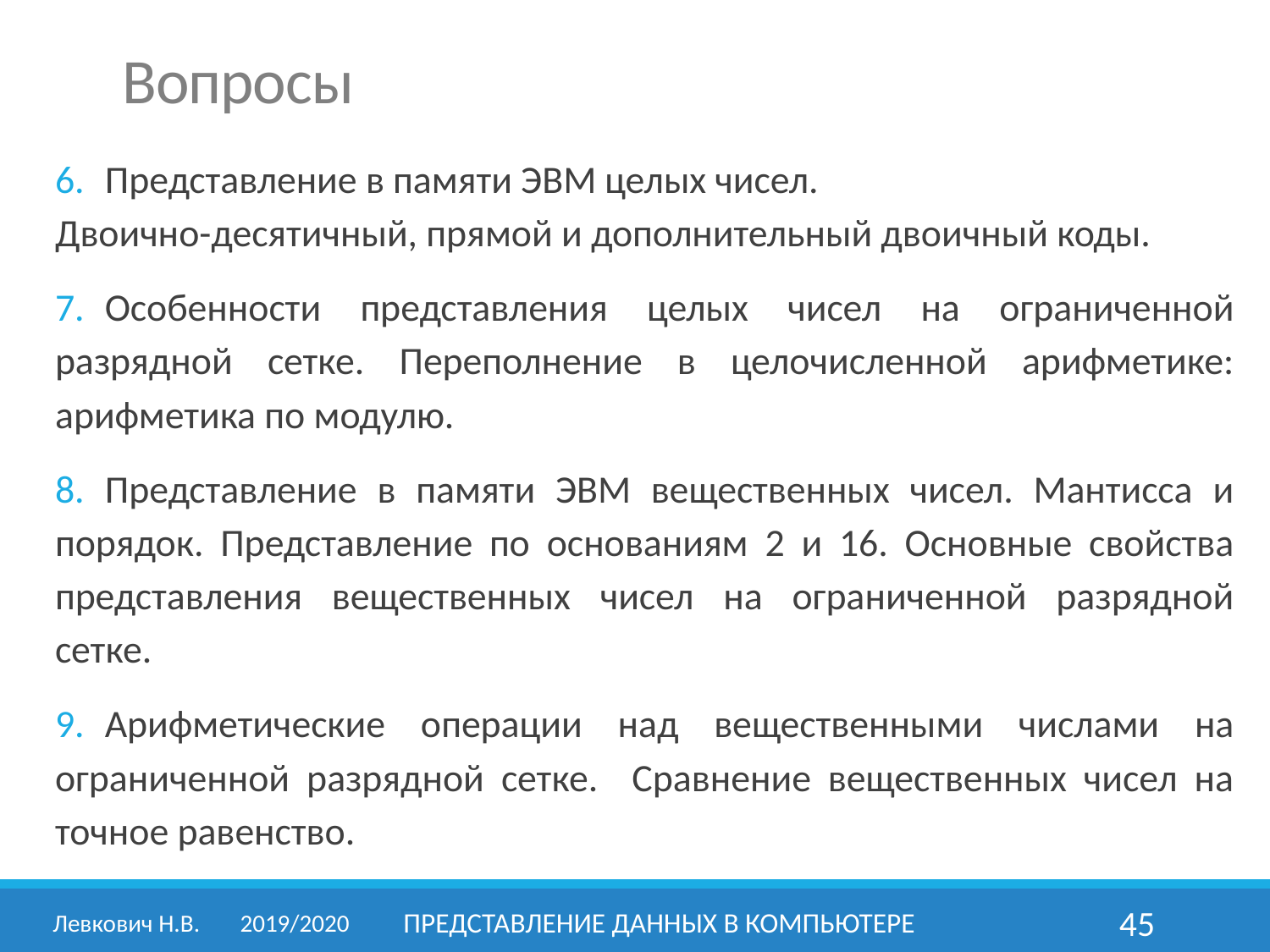

Вопросы
	Представление в памяти ЭВМ целых чисел.
Двоично-десятичный, прямой и дополнительный двоичный коды.
	Особенности представления целых чисел на ограниченной разрядной сетке. Переполнение в целочисленной арифметике: арифметика по модулю.
	Представление в памяти ЭВМ вещественных чисел. Мантисса и порядок. Представление по основаниям 2 и 16. Основные свойства представления вещественных чисел на ограниченной разрядной сетке.
	Арифметические операции над вещественными числами на ограниченной разрядной сетке.  Сравнение вещественных чисел на точное равенство.
Левкович Н.В.	2019/2020
Представление данных в компьютере
45